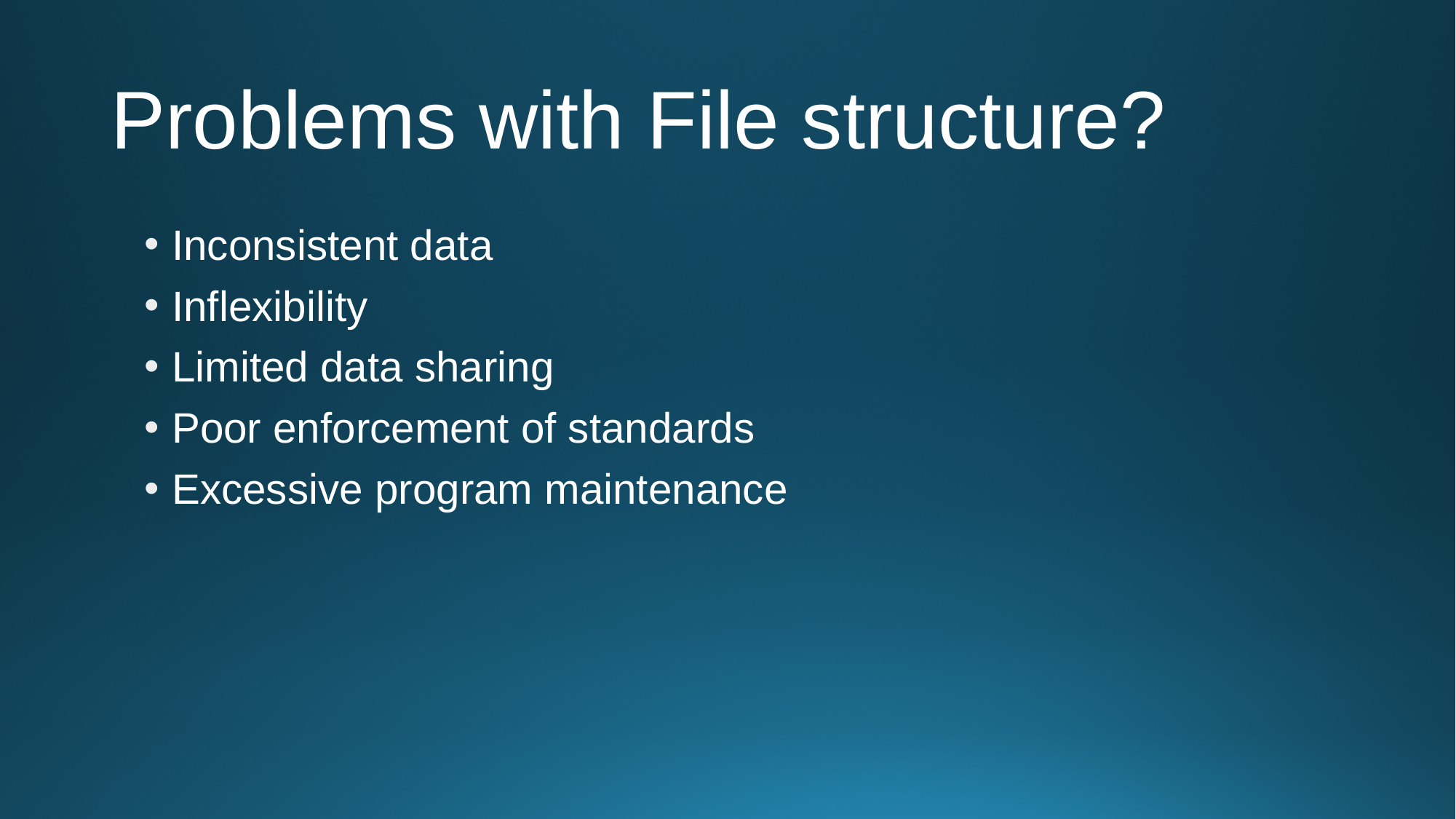

# Problems with File structure?
Inconsistent data
Inflexibility
Limited data sharing
Poor enforcement of standards
Excessive program maintenance